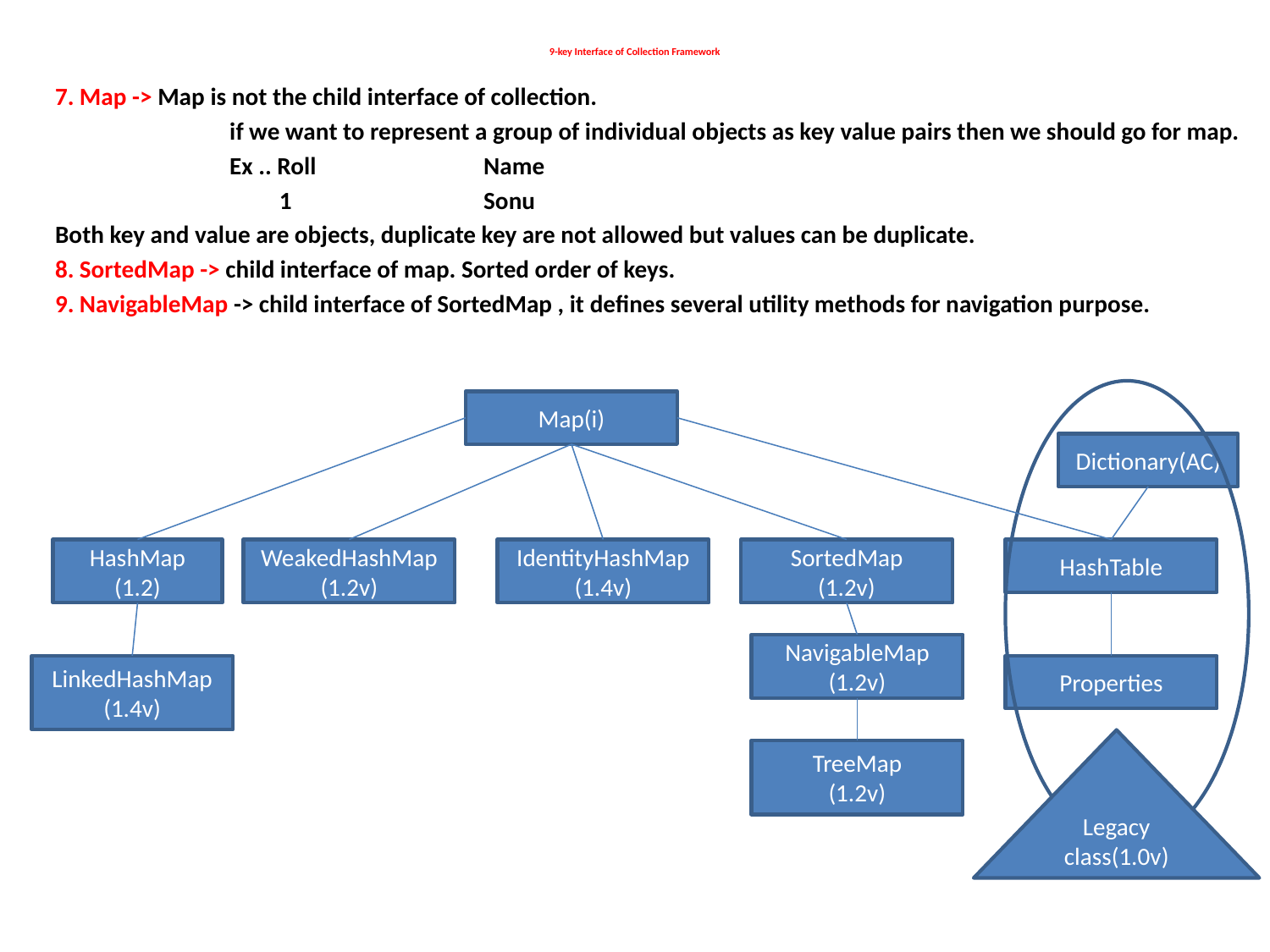

# 9-key Interface of Collection Framework
7. Map -> Map is not the child interface of collection.
		if we want to represent a group of individual objects as key value pairs then we should go for map.
		Ex .. Roll 		Name
		         1		Sonu
Both key and value are objects, duplicate key are not allowed but values can be duplicate.
8. SortedMap -> child interface of map. Sorted order of keys.
9. NavigableMap -> child interface of SortedMap , it defines several utility methods for navigation purpose.

Map(i)
Dictionary(AC)
HashMap
(1.2)
WeakedHashMap
(1.2v)
IdentityHashMap
(1.4v)
SortedMap
(1.2v)
HashTable
NavigableMap
(1.2v)
LinkedHashMap
(1.4v)
Properties
Legacy class(1.0v)
TreeMap
(1.2v)